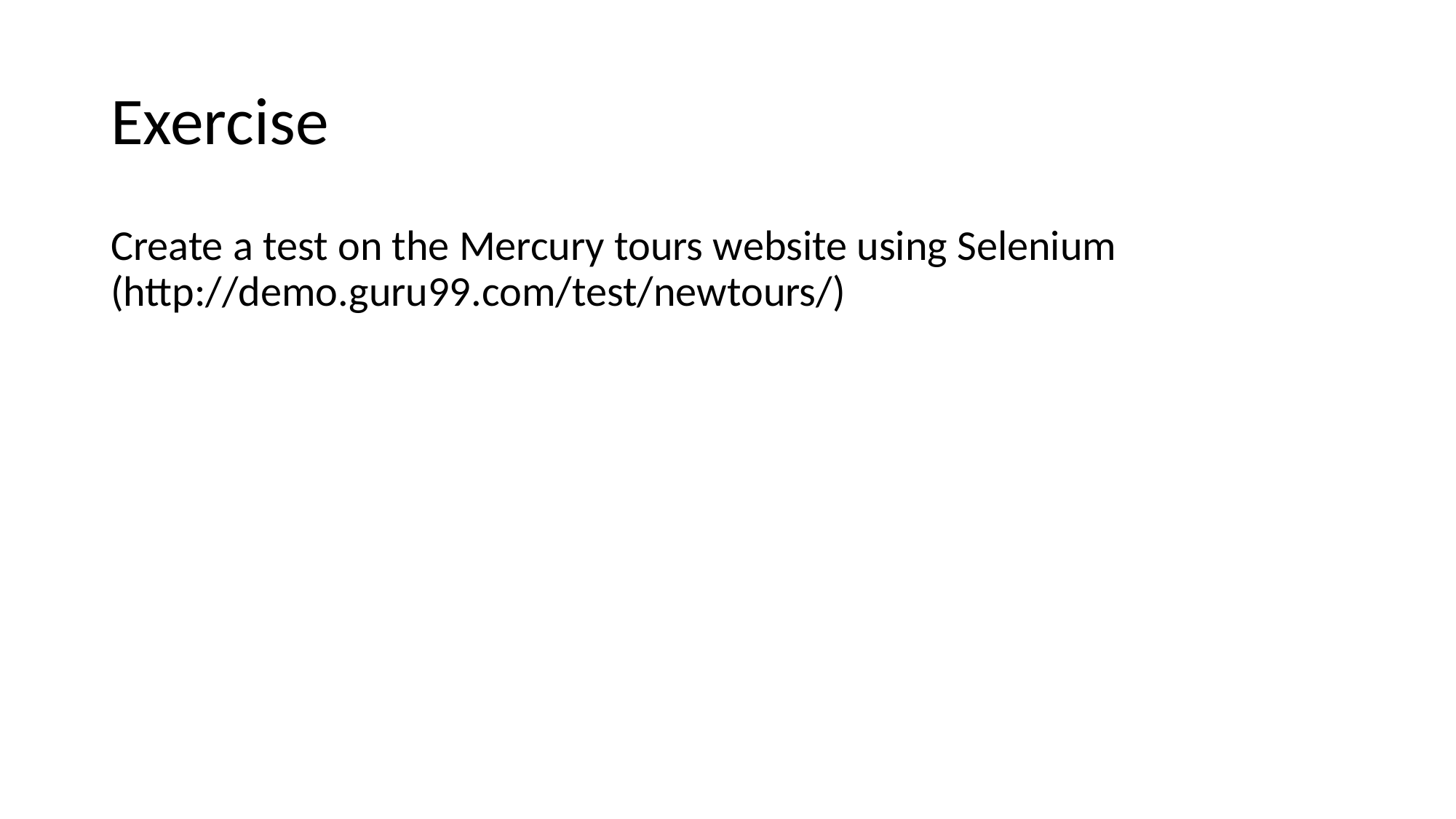

Exercise
Create a test on the Mercury tours website using Selenium (http://demo.guru99.com/test/newtours/)